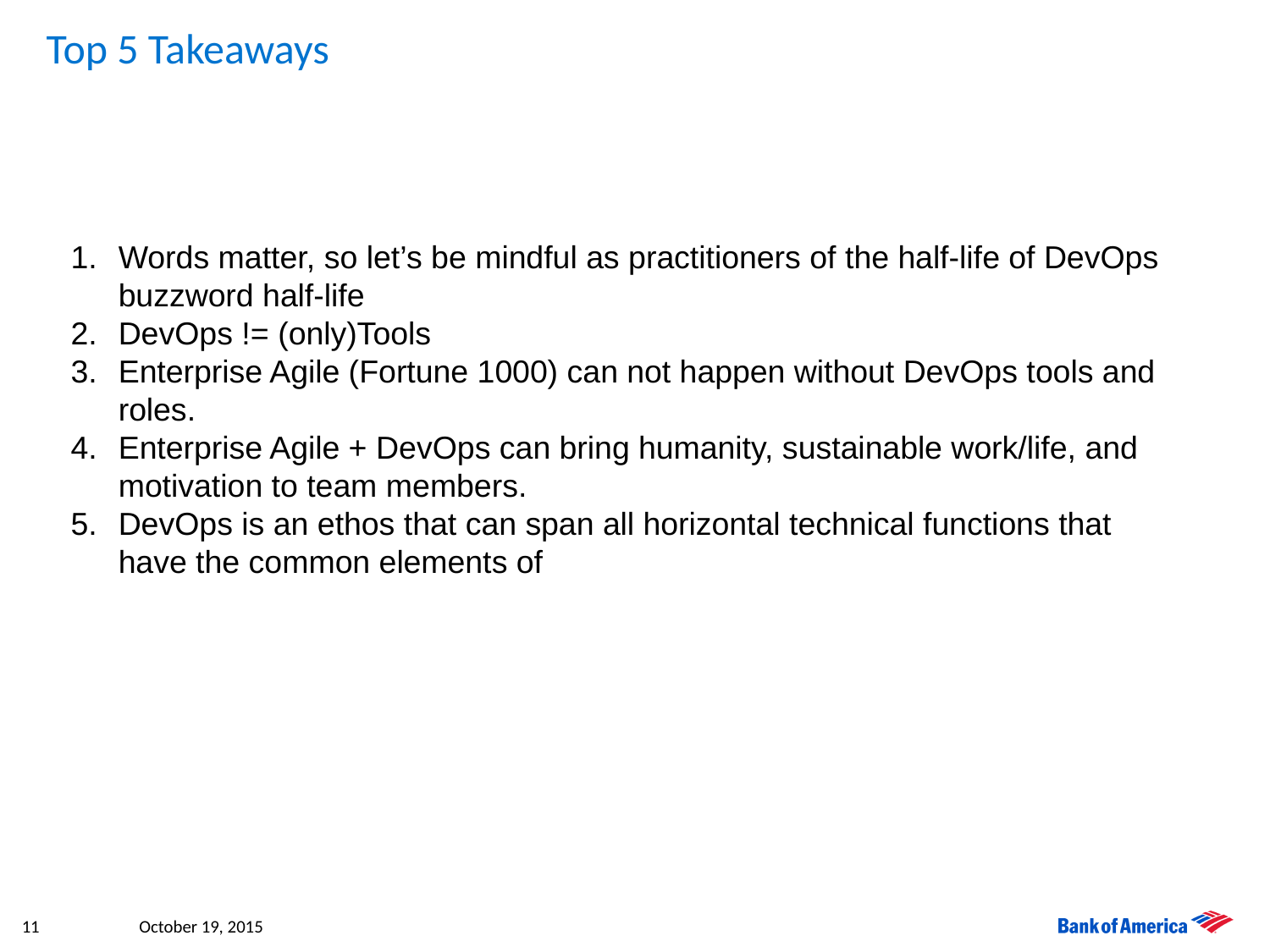

# Top 5 Takeaways

Words matter, so let’s be mindful as practitioners of the half-life of DevOps buzzword half-life
DevOps != (only)Tools
Enterprise Agile (Fortune 1000) can not happen without DevOps tools and roles.
Enterprise Agile + DevOps can bring humanity, sustainable work/life, and motivation to team members.
DevOps is an ethos that can span all horizontal technical functions that have the common elements of
11
October 19, 2015